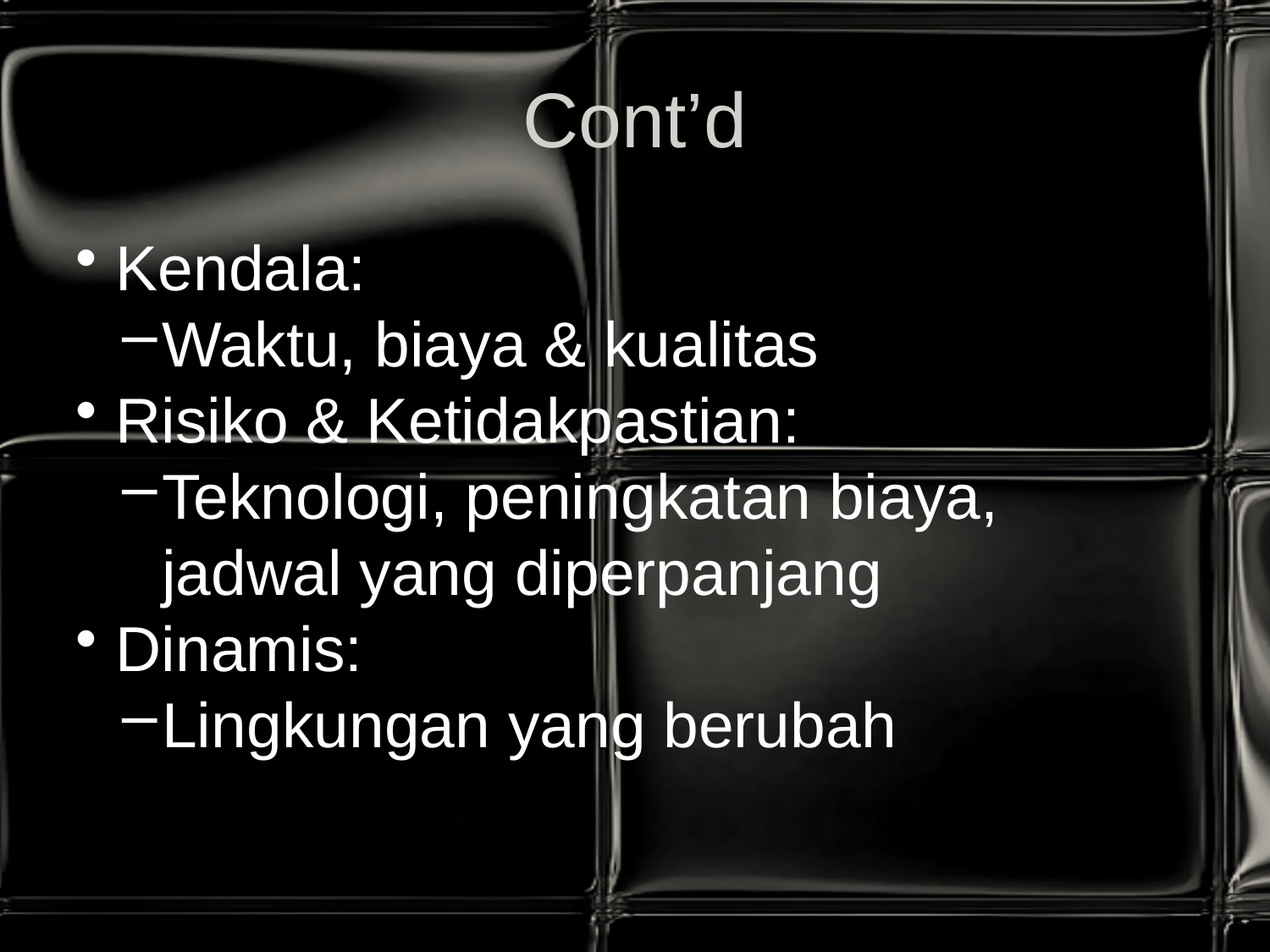

# Cont’d
Kendala:
Waktu, biaya & kualitas
Risiko & Ketidakpastian:
Teknologi, peningkatan biaya, jadwal yang diperpanjang
Dinamis:
Lingkungan yang berubah